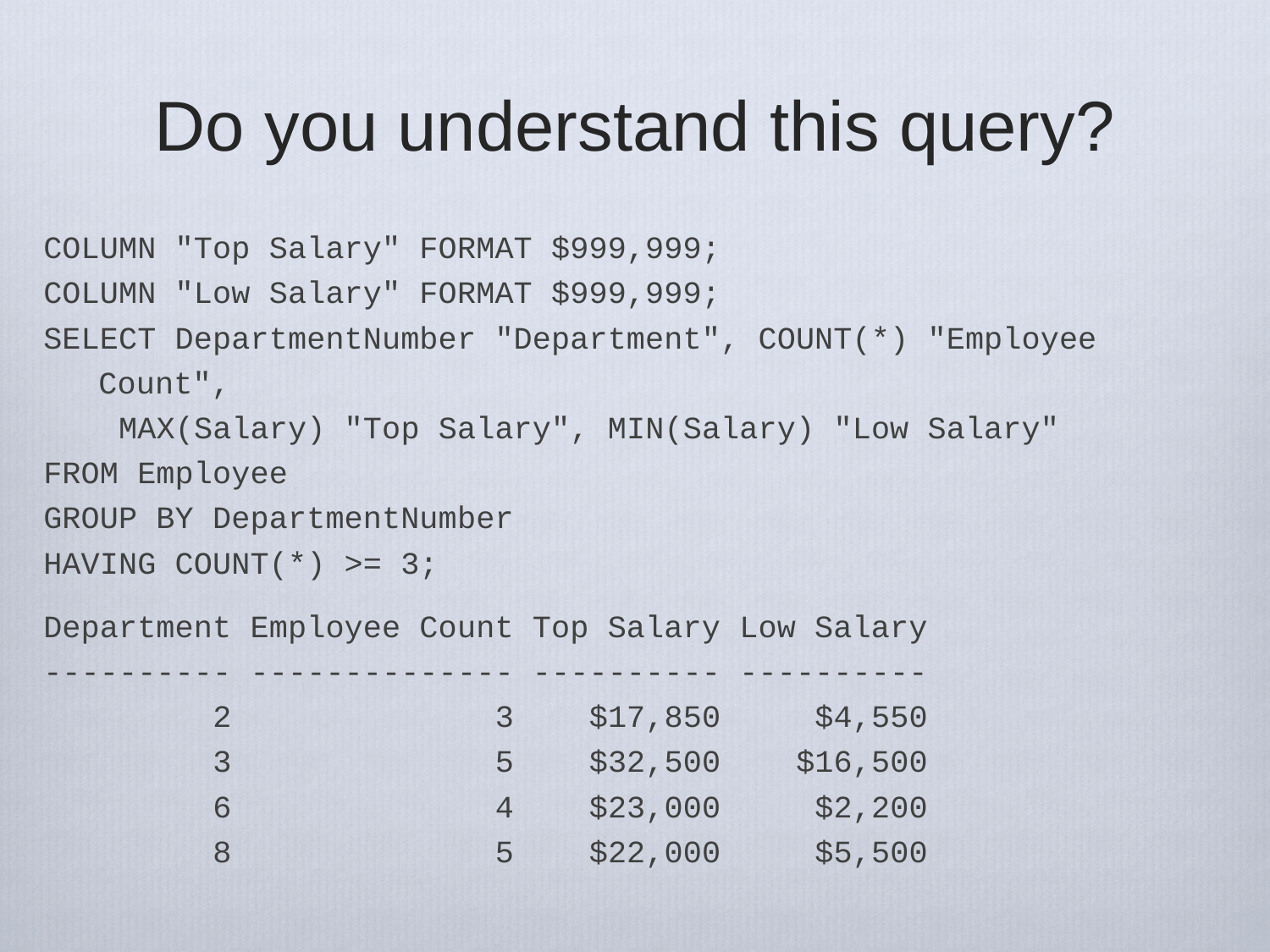

# Do you understand this query?
COLUMN "Top Salary" FORMAT $999,999;
COLUMN "Low Salary" FORMAT $999,999;
SELECT DepartmentNumber "Department", COUNT(*) "Employee Count",
    MAX(Salary) "Top Salary", MIN(Salary) "Low Salary"
FROM Employee
GROUP BY DepartmentNumber
HAVING COUNT(*) >= 3;

Department Employee Count Top Salary Low Salary
---------- -------------- ---------- ----------
         2              3    $17,850     $4,550
         3              5    $32,500    $16,500
         6              4    $23,000     $2,200
         8              5    $22,000     $5,500